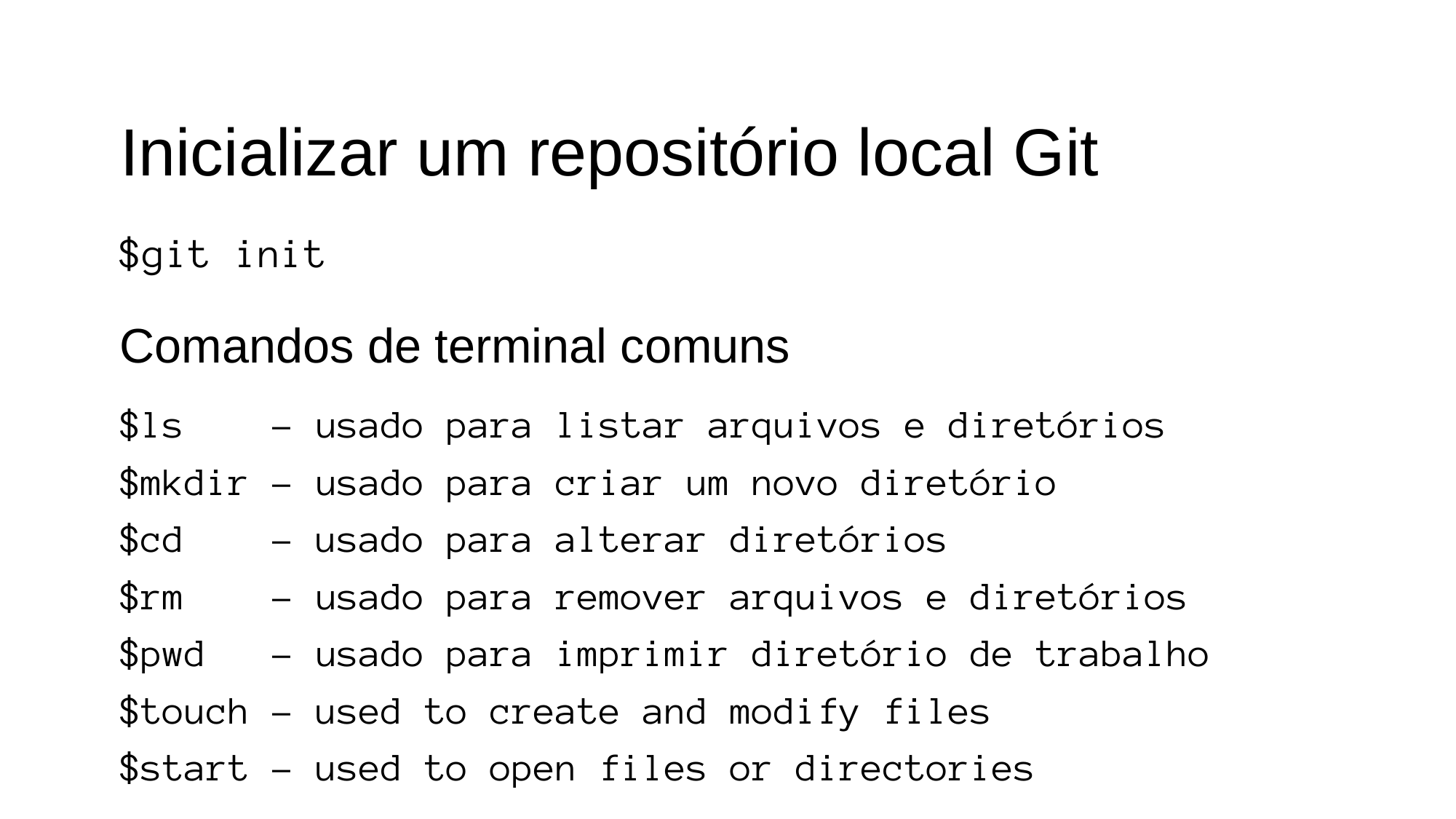

# Inicializar um repositório local Git
$git init
Comandos de terminal comuns
$ls    - usado para listar arquivos e diretórios
$mkdir - usado para criar um novo diretório
$cd    - usado para alterar diretórios
$rm    - usado para remover arquivos e diretórios
$pwd   - usado para imprimir diretório de trabalho
$touch - used to create and modify files
$start - used to open files or directories